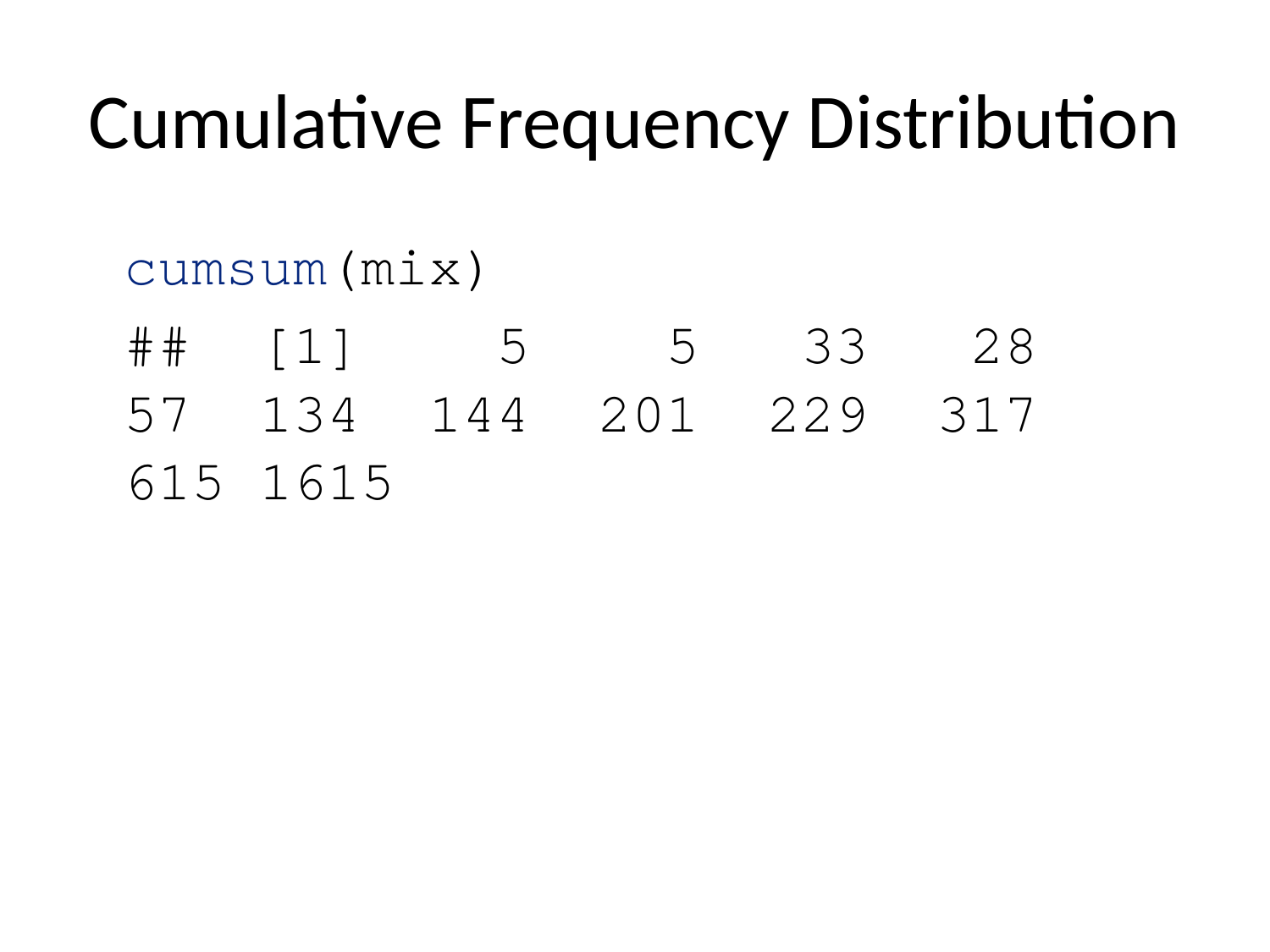

# Cumulative Frequency Distribution
cumsum(mix)
##  [1]    5    5   33   28   57  134  144  201  229  317  615 1615